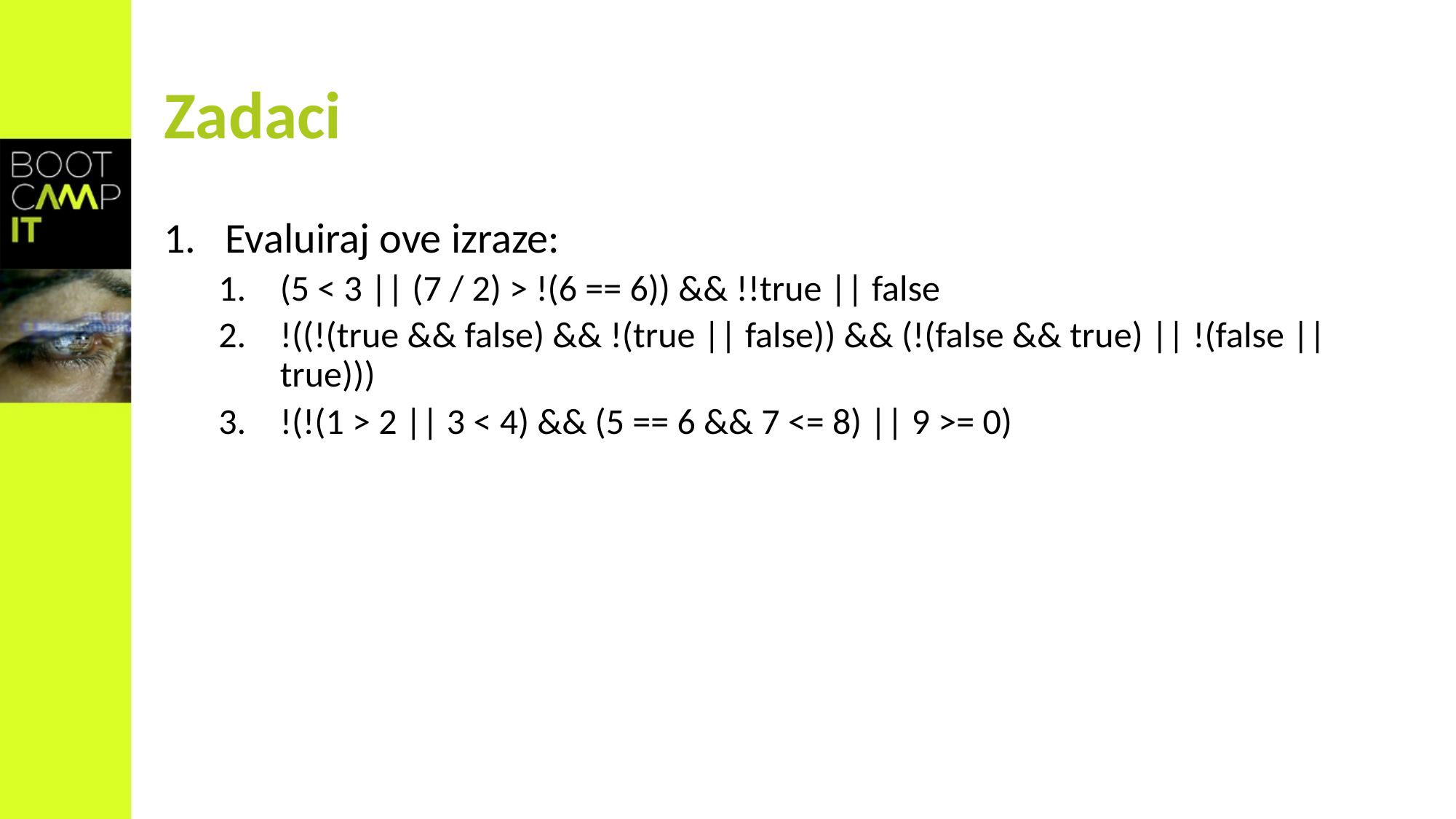

# Zadaci
Evaluiraj ove izraze:
(5 < 3 || (7 / 2) > !(6 == 6)) && !!true || false
!((!(true && false) && !(true || false)) && (!(false && true) || !(false || true)))
!(!(1 > 2 || 3 < 4) && (5 == 6 && 7 <= 8) || 9 >= 0)